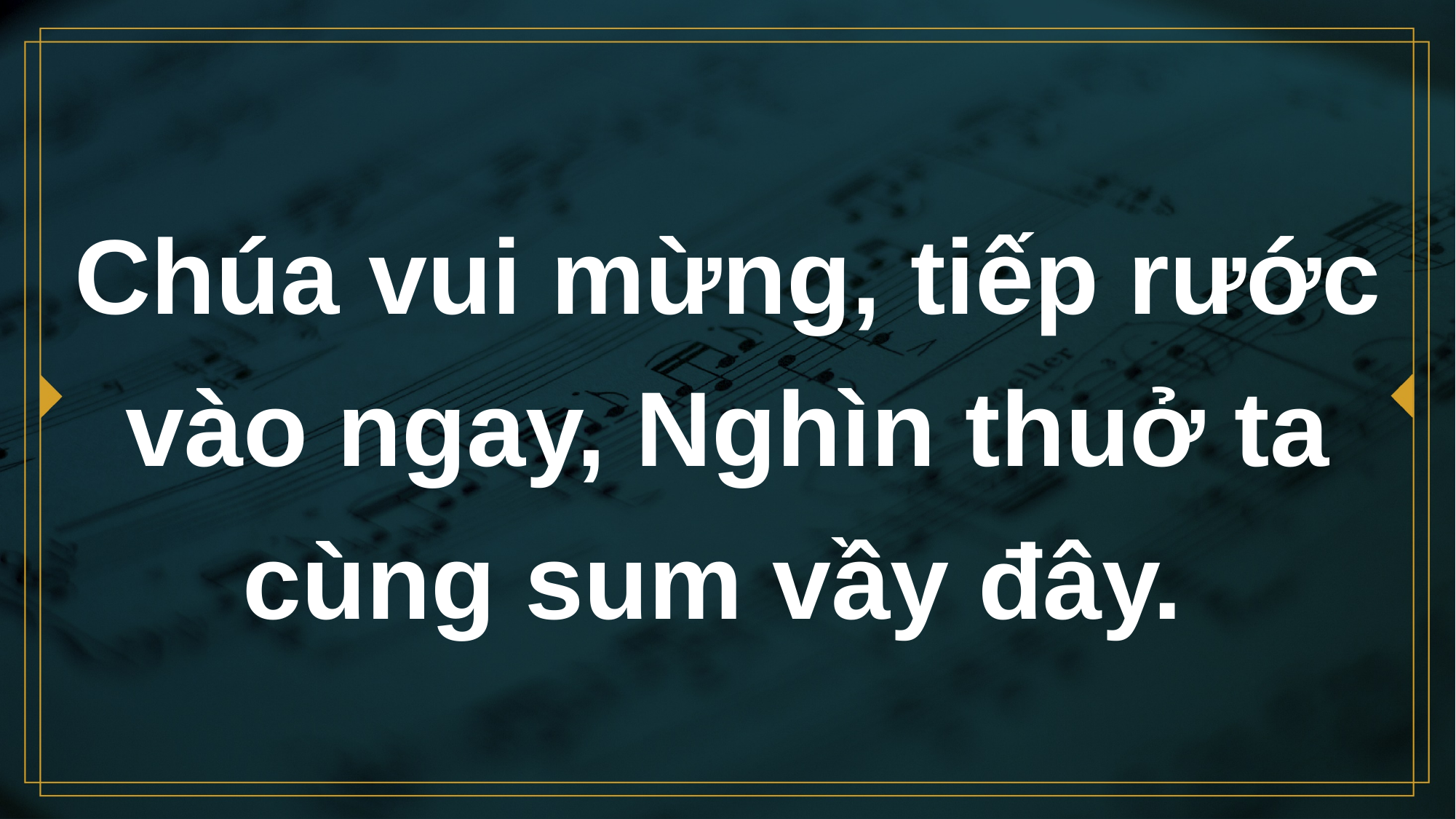

# Chúa vui mừng, tiếp rước vào ngay, Nghìn thuở ta cùng sum vầy đây.